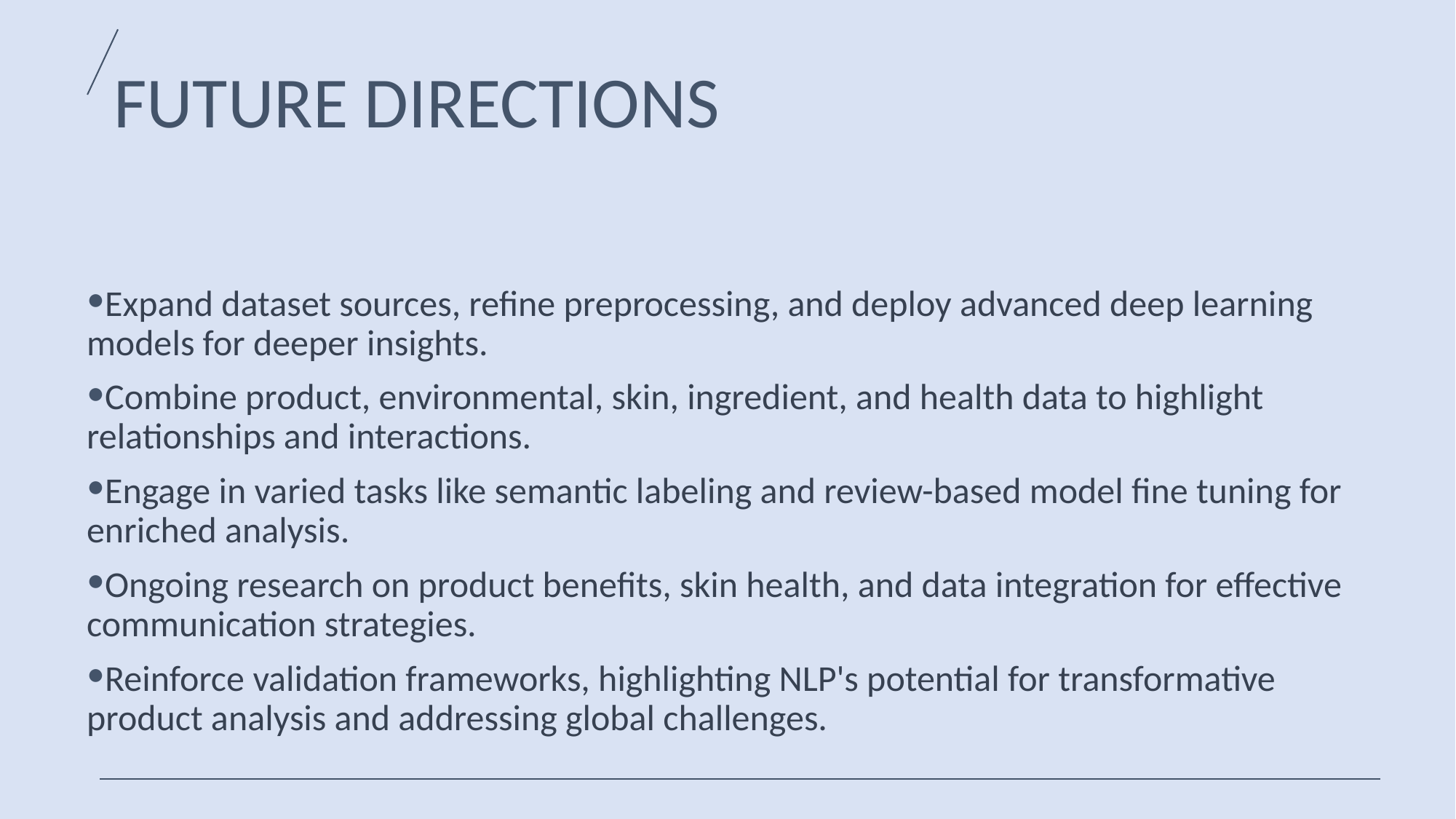

# FUTURE DIRECTIONS

Expand dataset sources, refine preprocessing, and deploy advanced deep learning models for deeper insights.
Combine product, environmental, skin, ingredient, and health data to highlight relationships and interactions.
Engage in varied tasks like semantic labeling and review-based model fine tuning for enriched analysis.
Ongoing research on product benefits, skin health, and data integration for effective communication strategies.
Reinforce validation frameworks, highlighting NLP's potential for transformative product analysis and addressing global challenges.